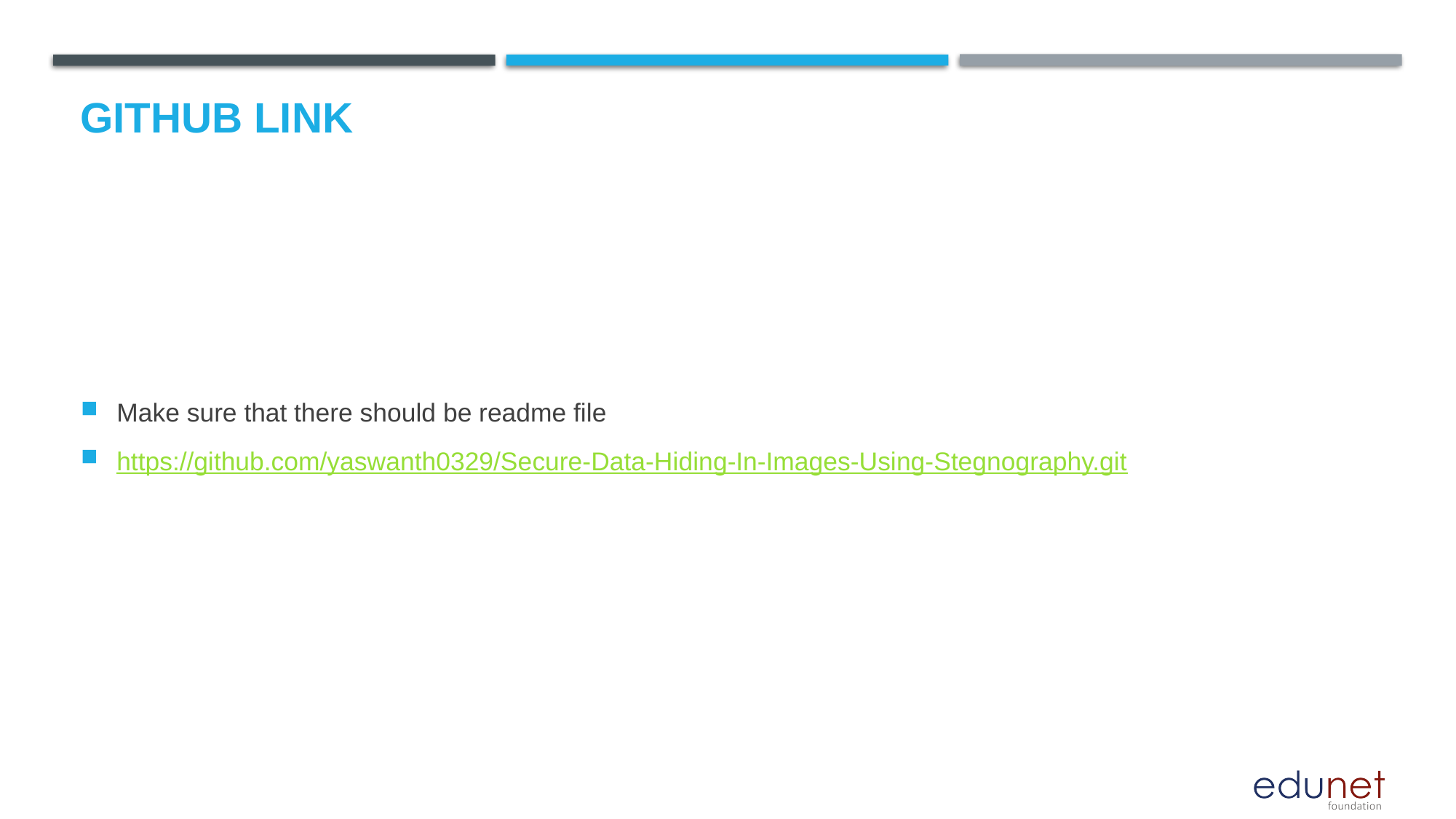

# GitHub Link
Make sure that there should be readme file
https://github.com/yaswanth0329/Secure-Data-Hiding-In-Images-Using-Stegnography.git